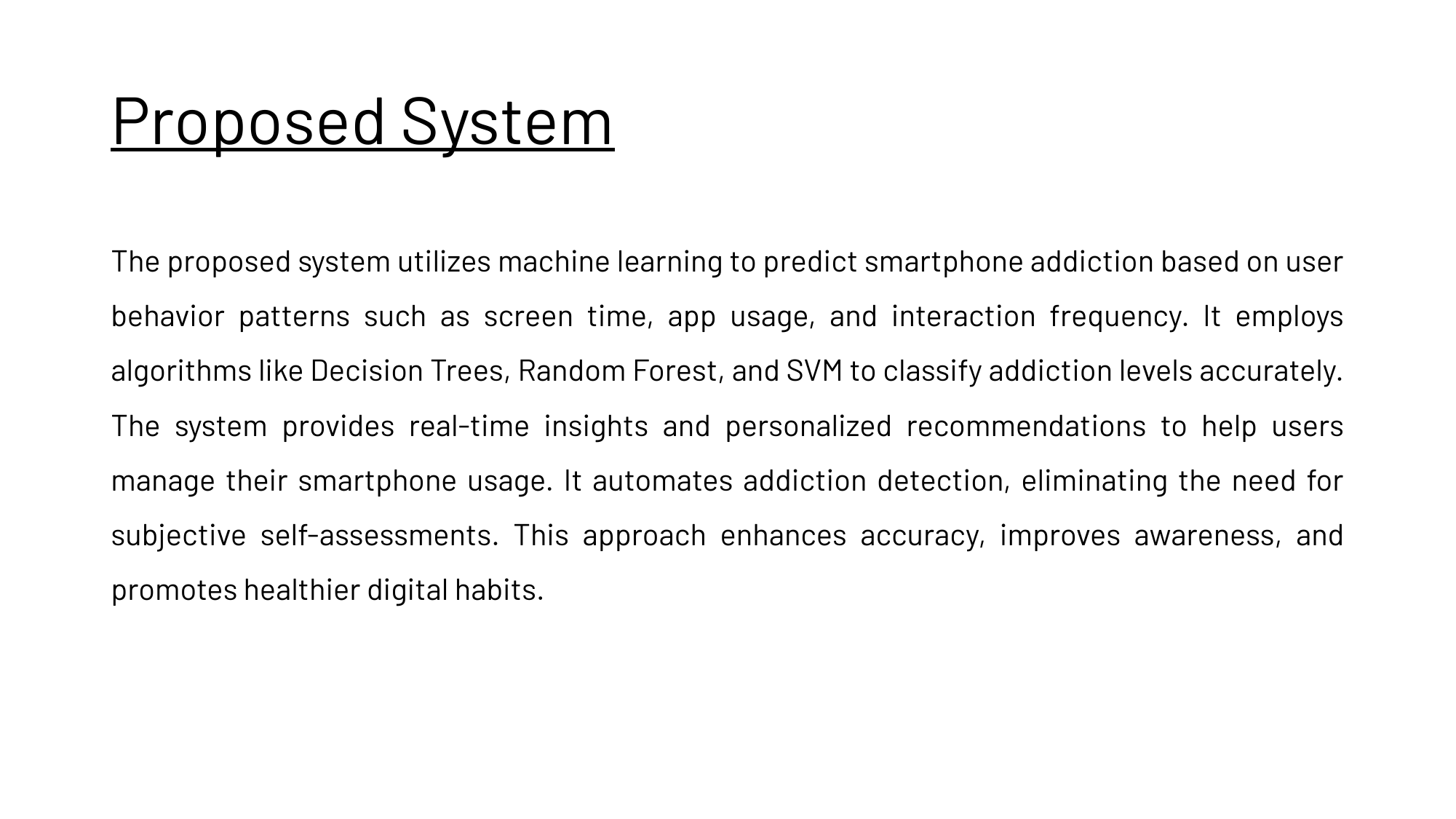

# Proposed System
The proposed system utilizes machine learning to predict smartphone addiction based on user behavior patterns such as screen time, app usage, and interaction frequency. It employs algorithms like Decision Trees, Random Forest, and SVM to classify addiction levels accurately. The system provides real-time insights and personalized recommendations to help users manage their smartphone usage. It automates addiction detection, eliminating the need for subjective self-assessments. This approach enhances accuracy, improves awareness, and promotes healthier digital habits.